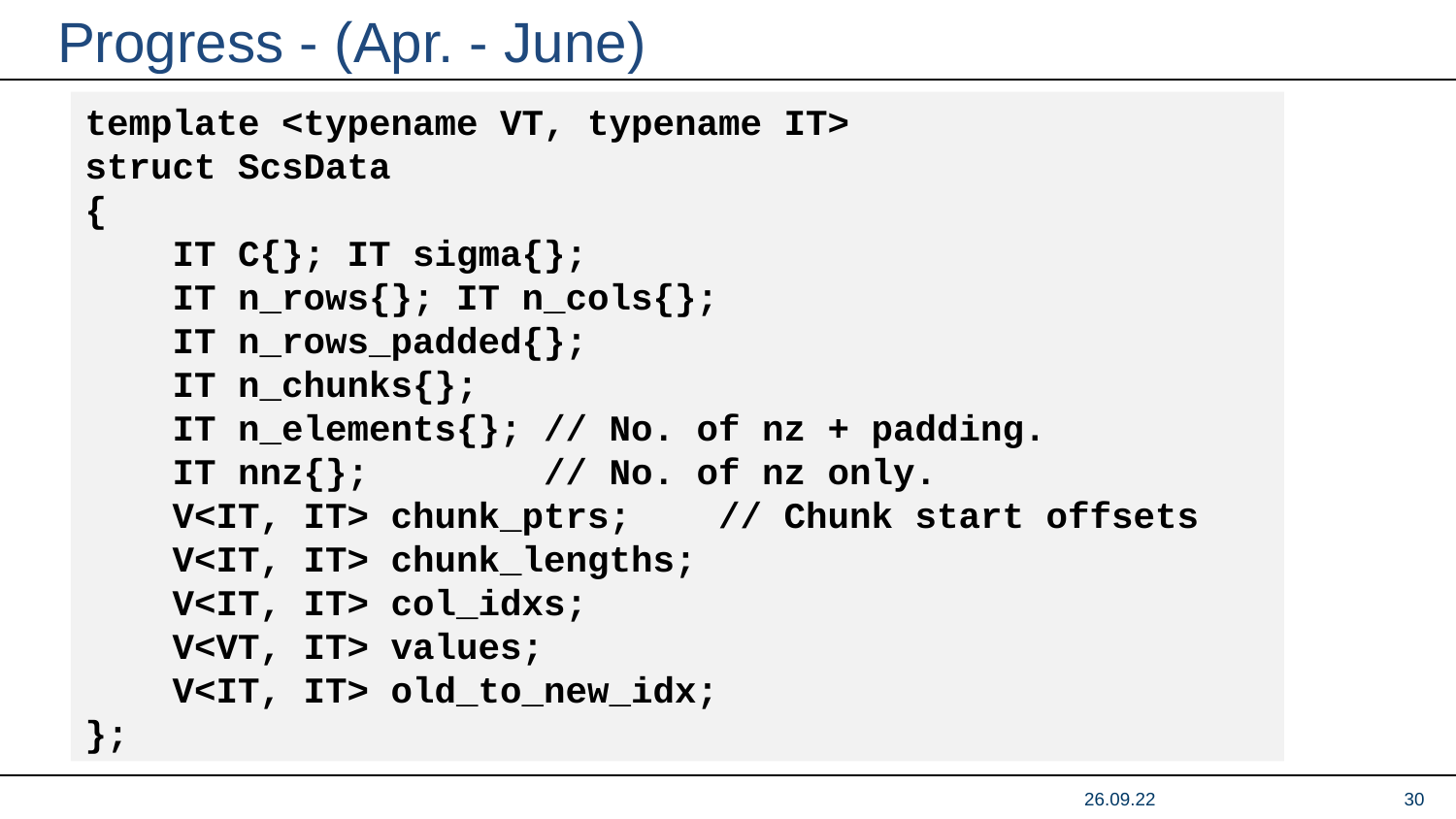

# Progress - (Apr. - June)
template <typename VT, typename IT>
struct ScsData
{
    IT C{}; IT sigma{};
    IT n_rows{}; IT n_cols{};
    IT n_rows_padded{};
    IT n_chunks{};
    IT n_elements{}; // No. of nz + padding.
    IT nnz{};        // No. of nz only.
    V<IT, IT> chunk_ptrs;    // Chunk start offsets
    V<IT, IT> chunk_lengths;
    V<IT, IT> col_idxs;
    V<VT, IT> values;
    V<IT, IT> old_to_new_idx;
};

26.09.22
30